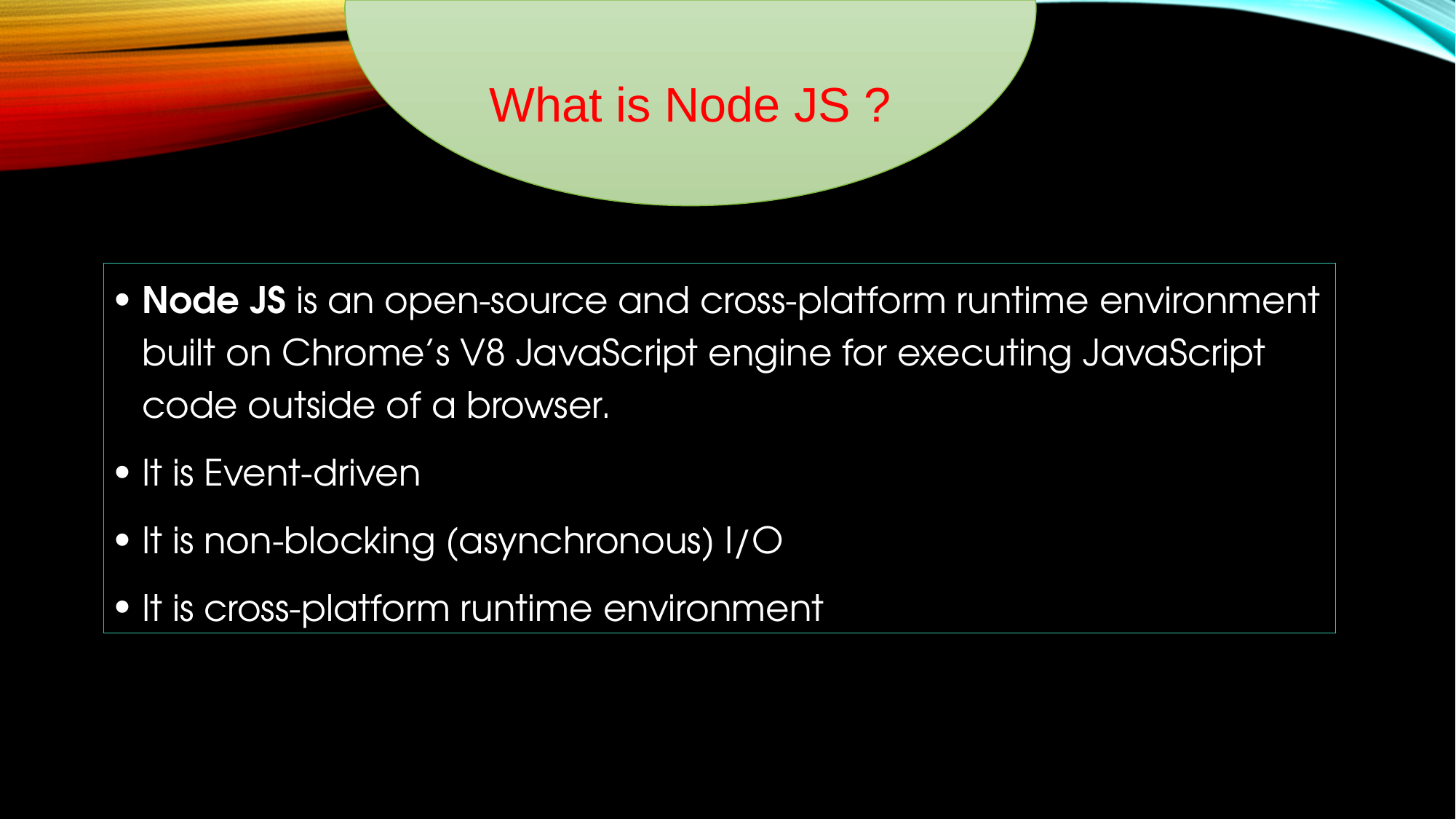

What is Node JS ?
Node JS is an open-source and cross-platform runtime environment built on Chrome’s V8 JavaScript engine for executing JavaScript code outside of a browser.
It is Event-driven
It is non-blocking (asynchronous) I/O
It is cross-platform runtime environment